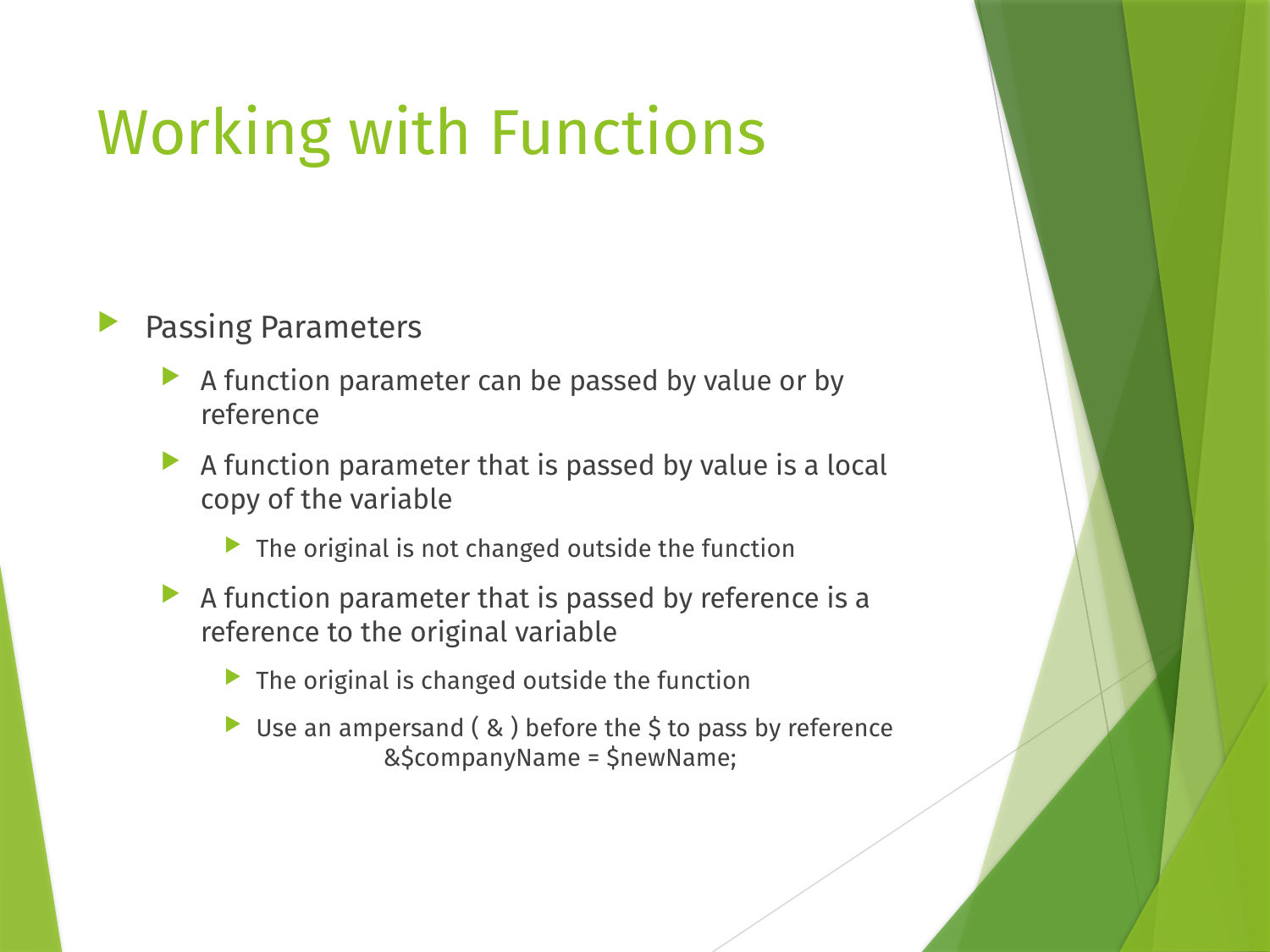

# Working with Functions
Passing Parameters
A function parameter can be passed by value or by reference
A function parameter that is passed by value is a local copy of the variable
The original is not changed outside the function
A function parameter that is passed by reference is a reference to the original variable
The original is changed outside the function
Use an ampersand ( & ) before the $ to pass by reference
	&$companyName = $newName;